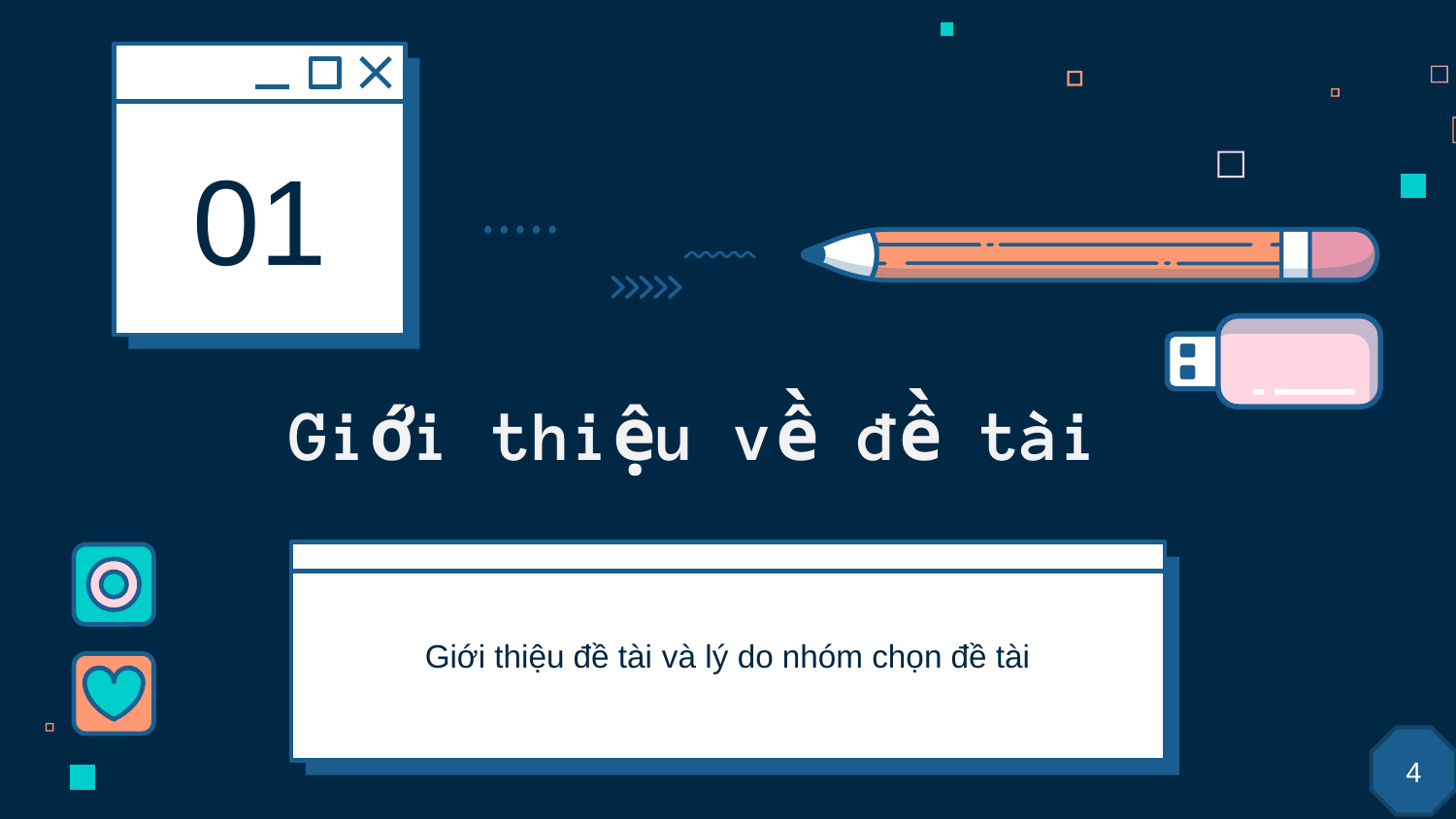

01

# Giới thiệu về đề tài

Giới thiệu đề tài và lý do nhóm chọn đề tài

4